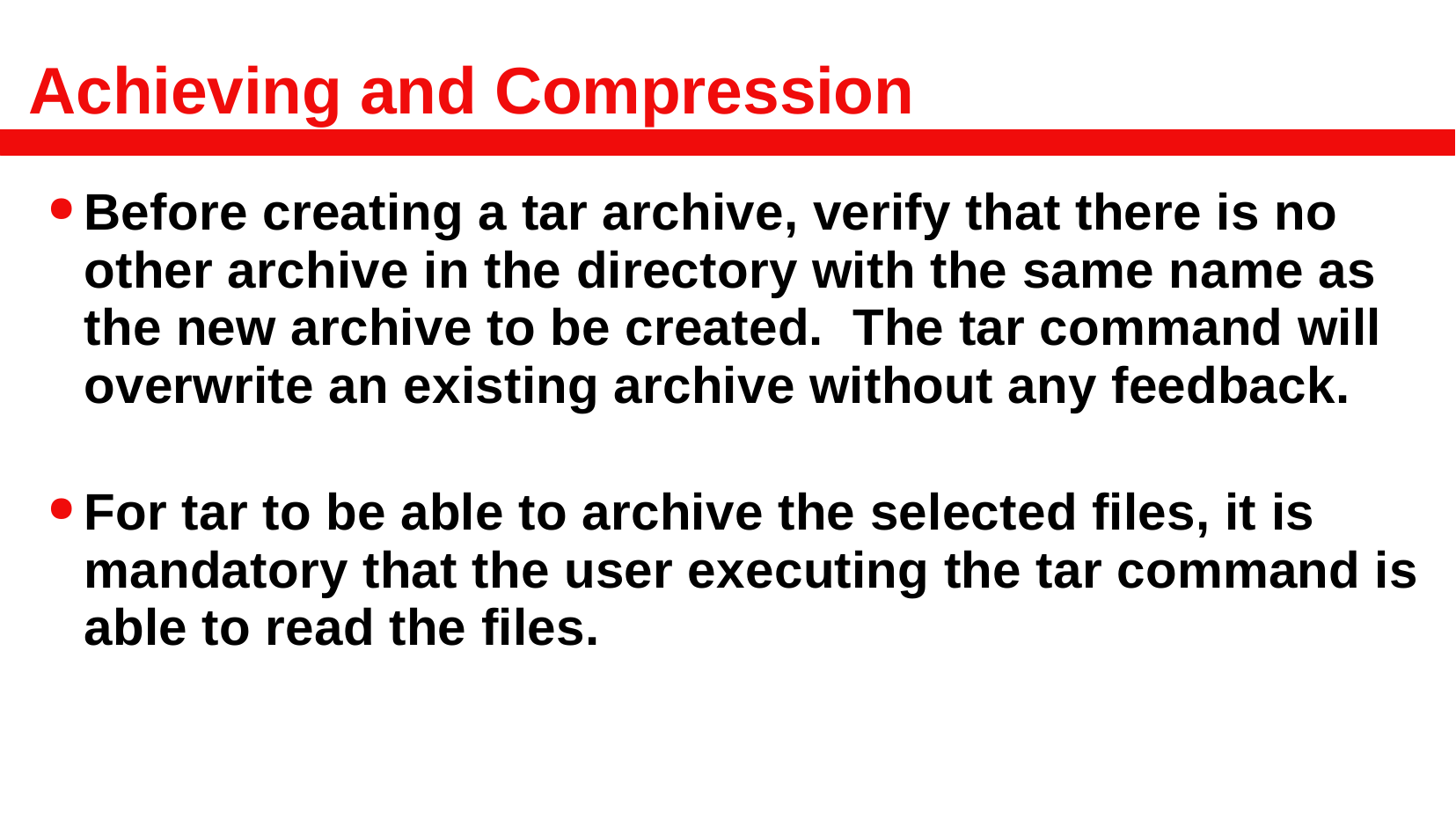

# Achieving and Compression

Before creating a tar archive, verify that there is no other archive in the directory with the same name as the new archive to be created.  The tar command will overwrite an existing archive without any feedback.

For tar to be able to archive the selected files, it is mandatory that the user executing the tar command is able to read the files.